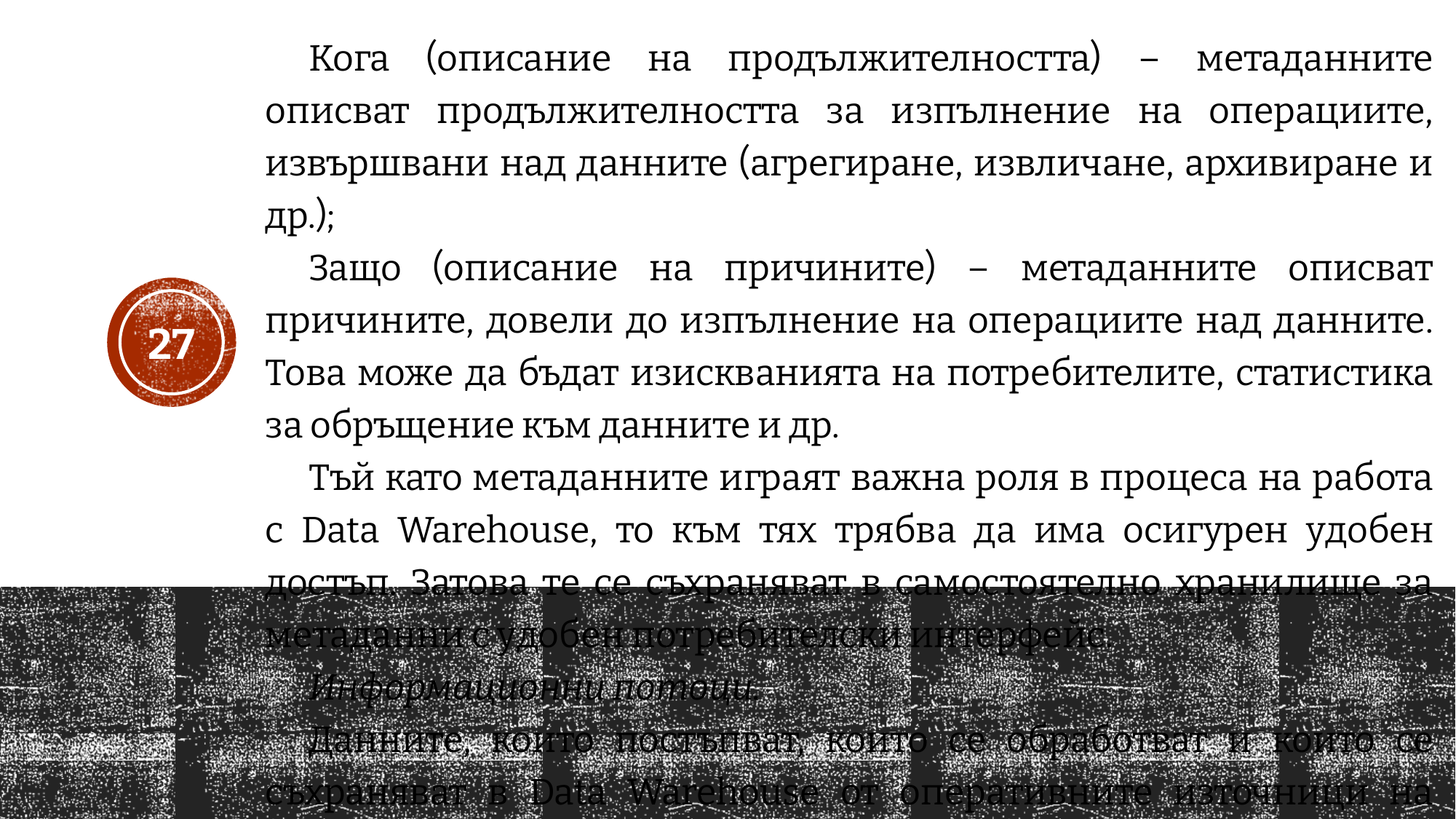

Кога (описание на продължителността) – метаданните описват продължителността за изпълнение на операциите, извършвани над данните (агрегиране, извличане, архивиране и др.);
Защо (описание на причините) – метаданните описват причините, довели до изпълнение на операциите над данните. Това може да бъдат изискванията на потребителите, статистика за обръщение към данните и др.
Тъй като метаданните играят важна роля в процеса на работа с Data Warehouse, то към тях трябва да има осигурен удобен достъп. Затова те се съхраняват в самостоятелно хранилище за метаданни с удобен потребителски интерфейс.
Информационни потоци.
Данните, които постъпват, които се обработват и които се съхраняват в Data Warehouse от оперативните източници на данни, образуват следните информационни потоци:
27